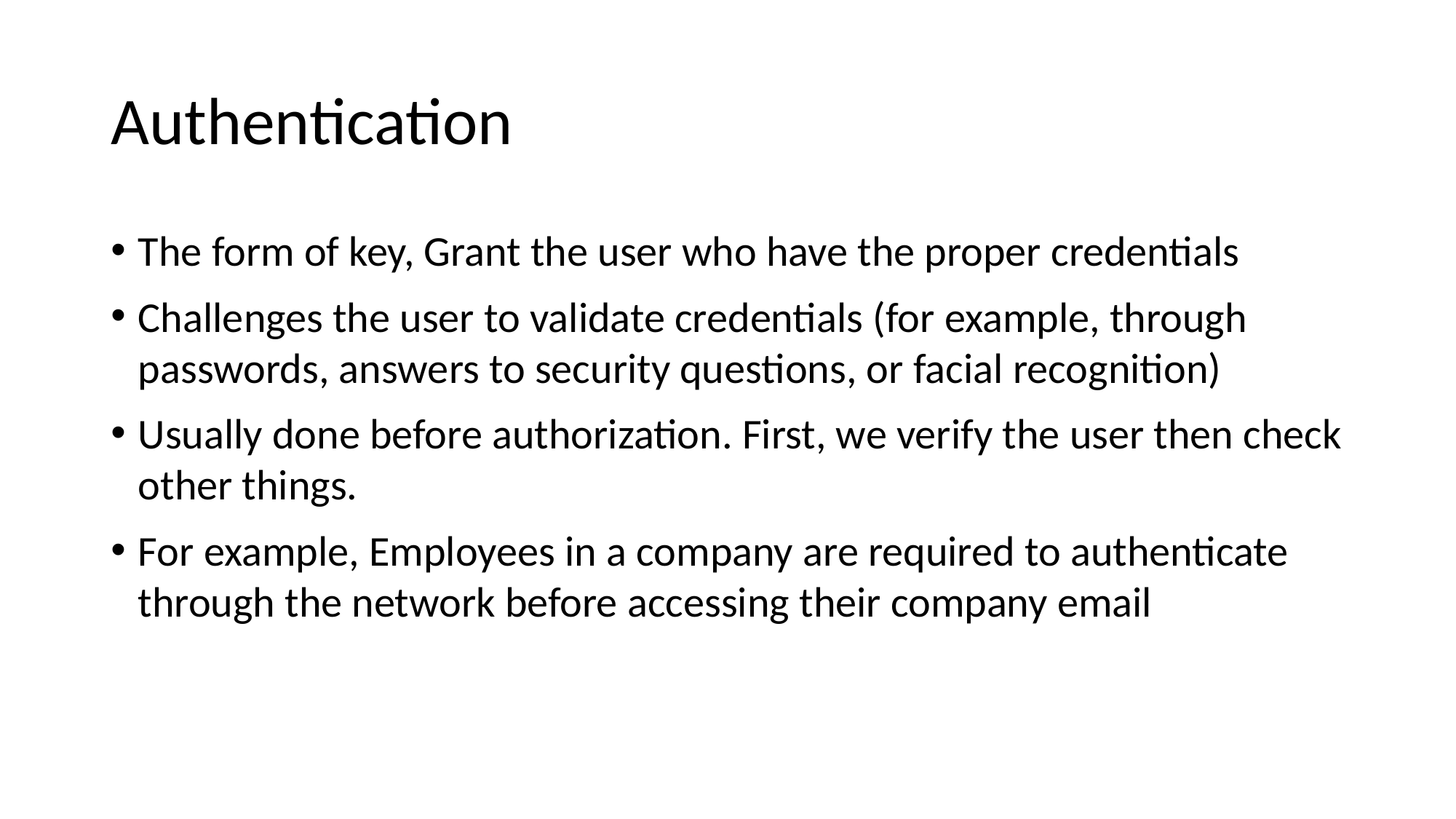

# Authentication
The form of key, Grant the user who have the proper credentials
Challenges the user to validate credentials (for example, through passwords, answers to security questions, or facial recognition)
Usually done before authorization. First, we verify the user then check other things.
For example, Employees in a company are required to authenticate through the network before accessing their company email